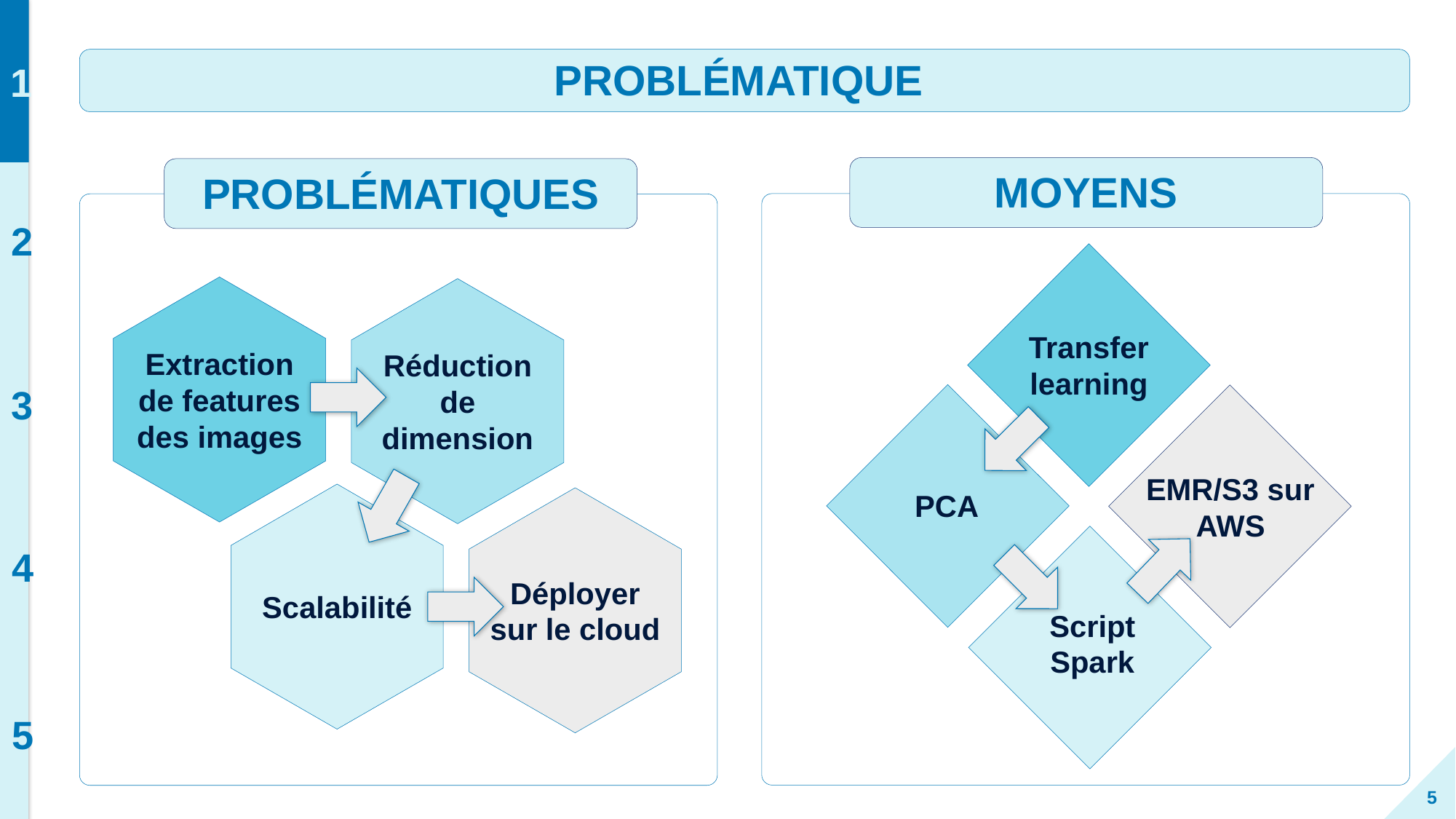

PROBLÉMATIQUE

1

MOYENS
PROBLÉMATIQUES

2

Extraction de features des images
Réduction
de dimension
Transfer learning

3

EMR/S3 sur
AWS

PCA
Scalabilité
Déployer
sur le cloud

4

Script
Spark
5

5